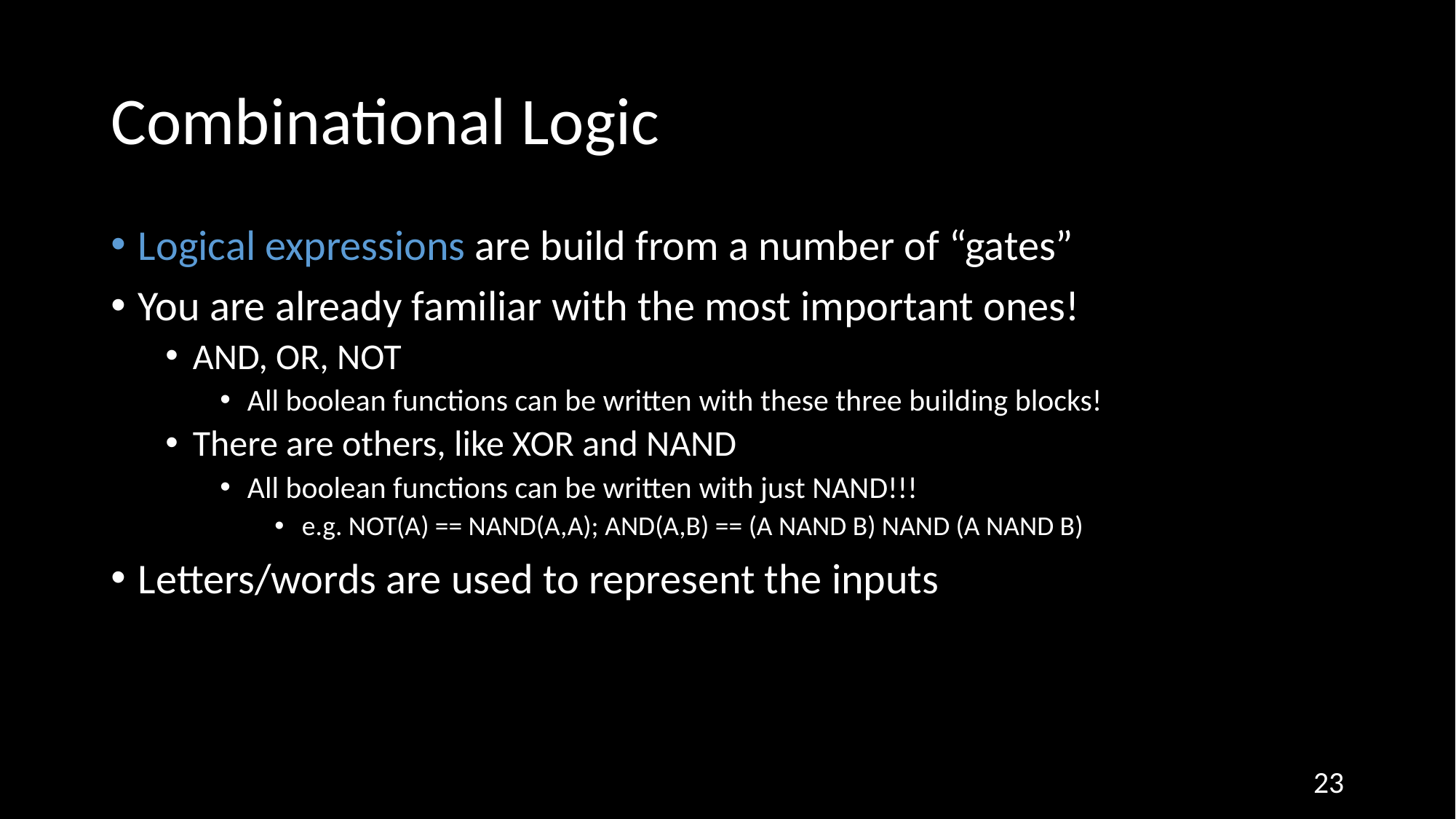

# Combinational Logic
Logical expressions are build from a number of “gates”
You are already familiar with the most important ones!
AND, OR, NOT
All boolean functions can be written with these three building blocks!
There are others, like XOR and NAND
All boolean functions can be written with just NAND!!!
e.g. NOT(A) == NAND(A,A); AND(A,B) == (A NAND B) NAND (A NAND B)
Letters/words are used to represent the inputs
23